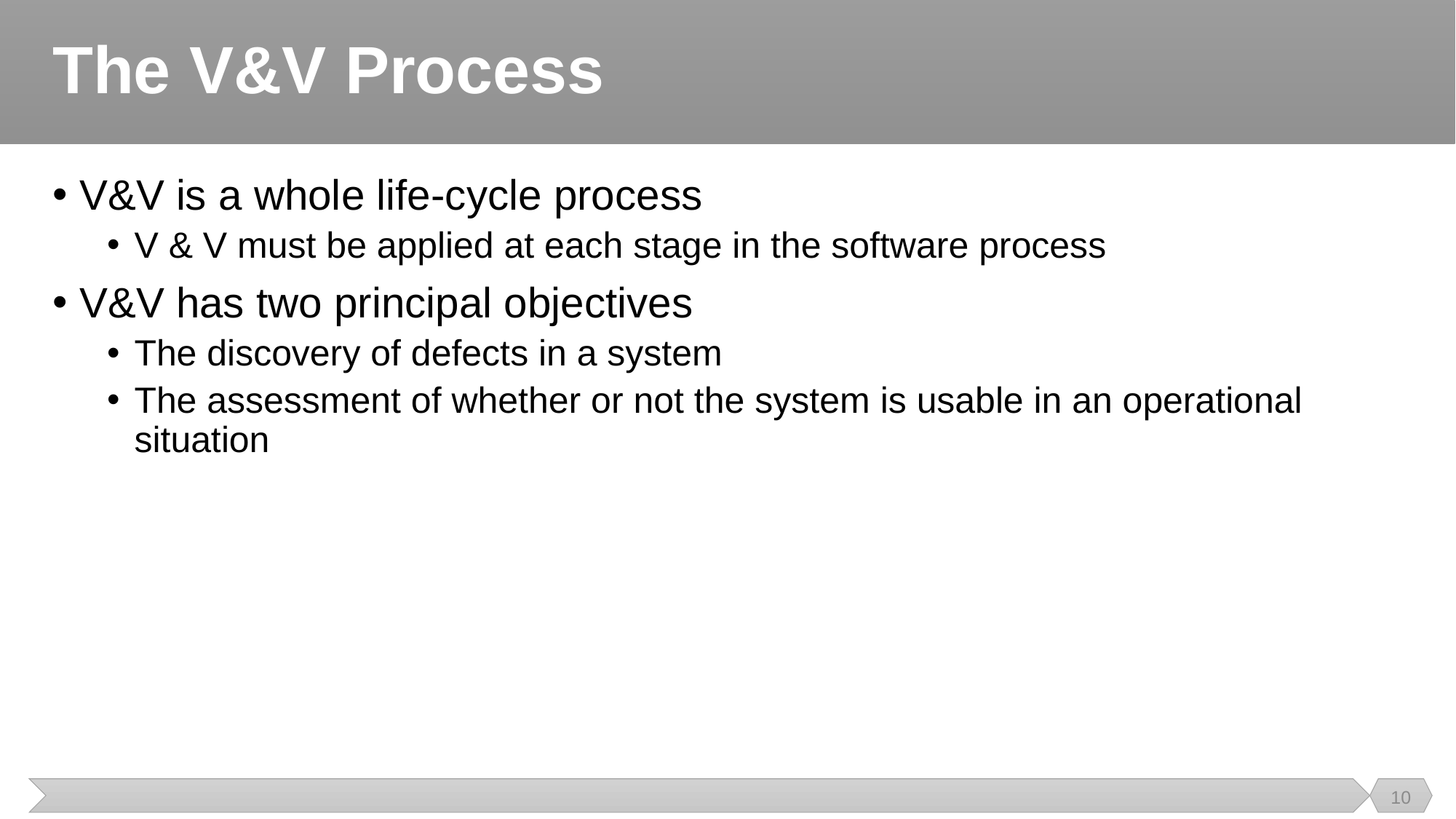

# The V&V Process
V&V is a whole life-cycle process
V & V must be applied at each stage in the software process
V&V has two principal objectives
The discovery of defects in a system
The assessment of whether or not the system is usable in an operational situation

10